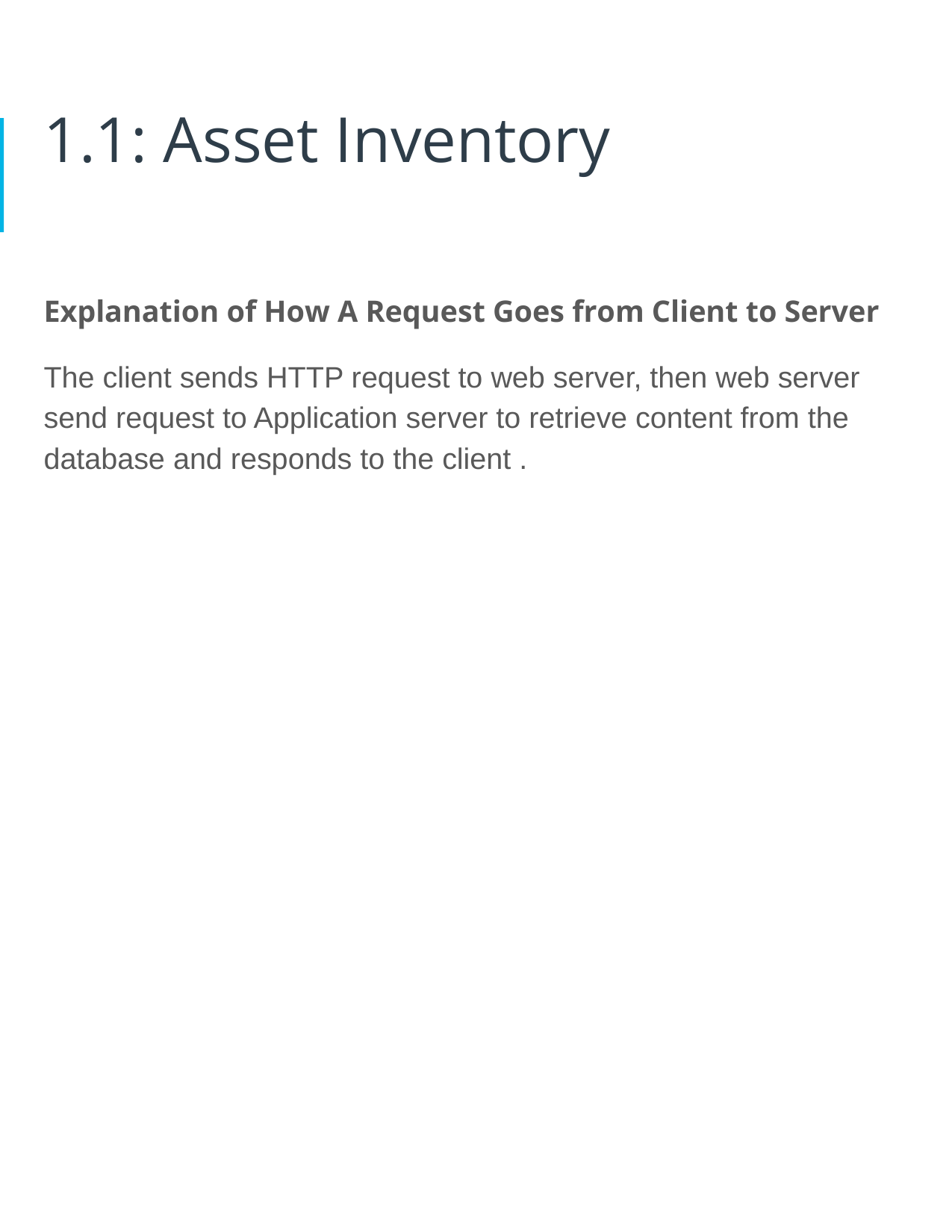

# 1.1: Asset Inventory

Explanation of How A Request Goes from Client to Server
The client sends HTTP request to web server, then web server send request to Application server to retrieve content from the database and responds to the client .